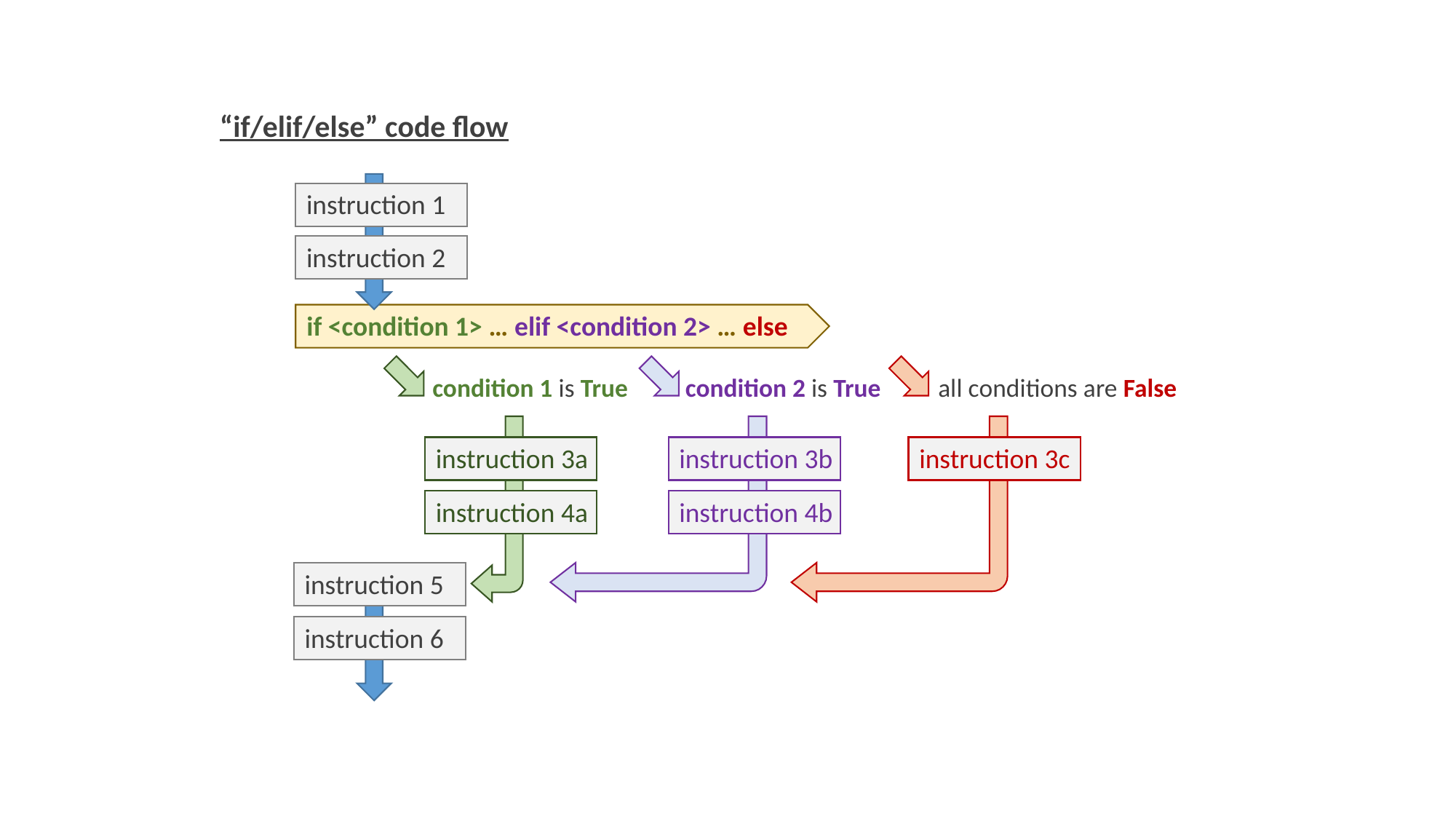

“if/elif/else” code flow

instruction 1

instruction 2

if <condition 1> … elif <condition 2> … else

condition 1 is True
condition 2 is True
all conditions are False

instruction 3a
instruction 3b

instruction 3c

instruction 4a
instruction 4b

instruction 5

instruction 6